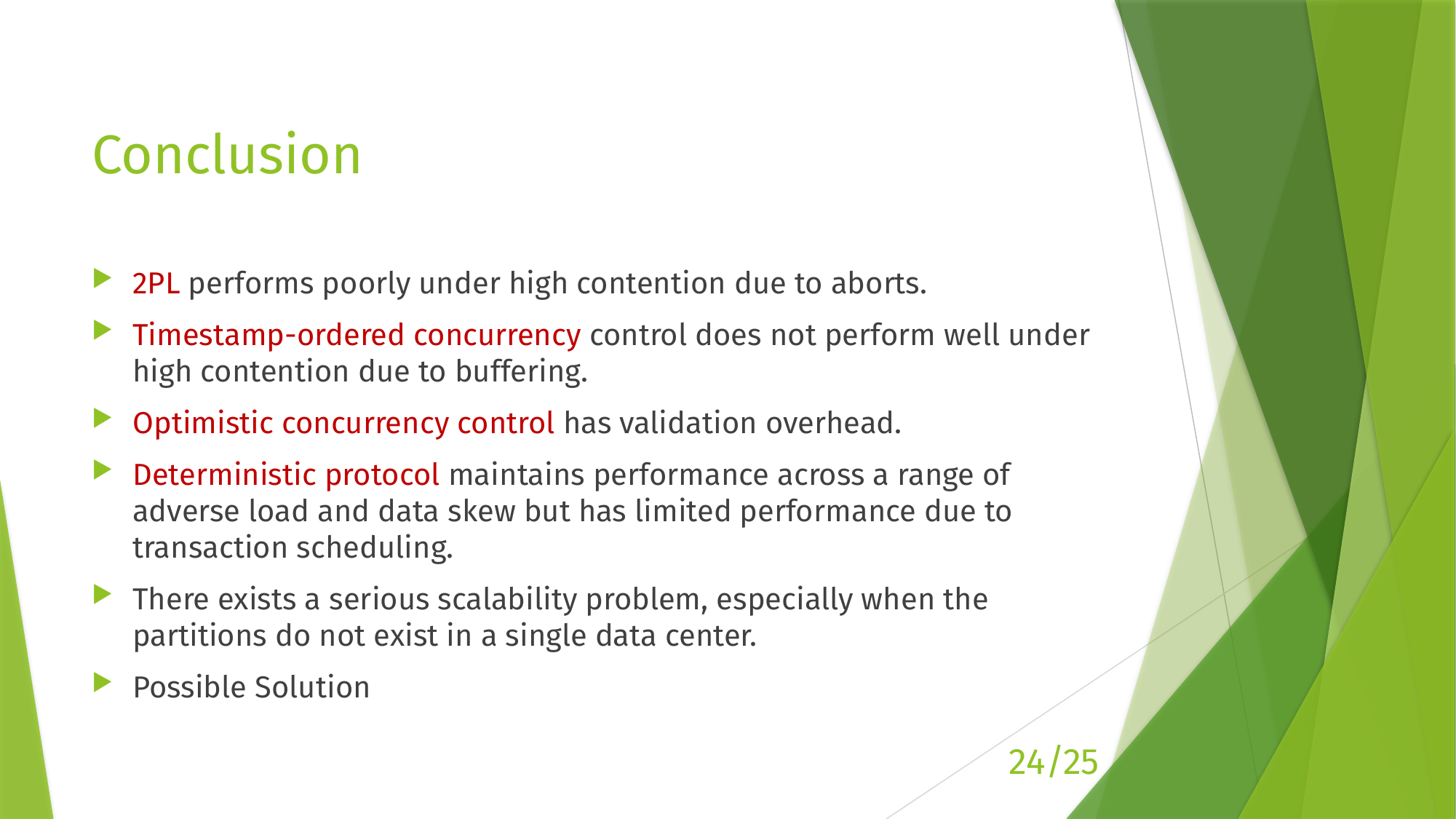

# Conclusion
2PL performs poorly under high contention due to aborts.
Timestamp-ordered concurrency control does not perform well under high contention due to buffering.
Optimistic concurrency control has validation overhead.
Deterministic protocol maintains performance across a range of adverse load and data skew but has limited performance due to transaction scheduling.
There exists a serious scalability problem, especially when the partitions do not exist in a single data center.
Possible Solution
24/25